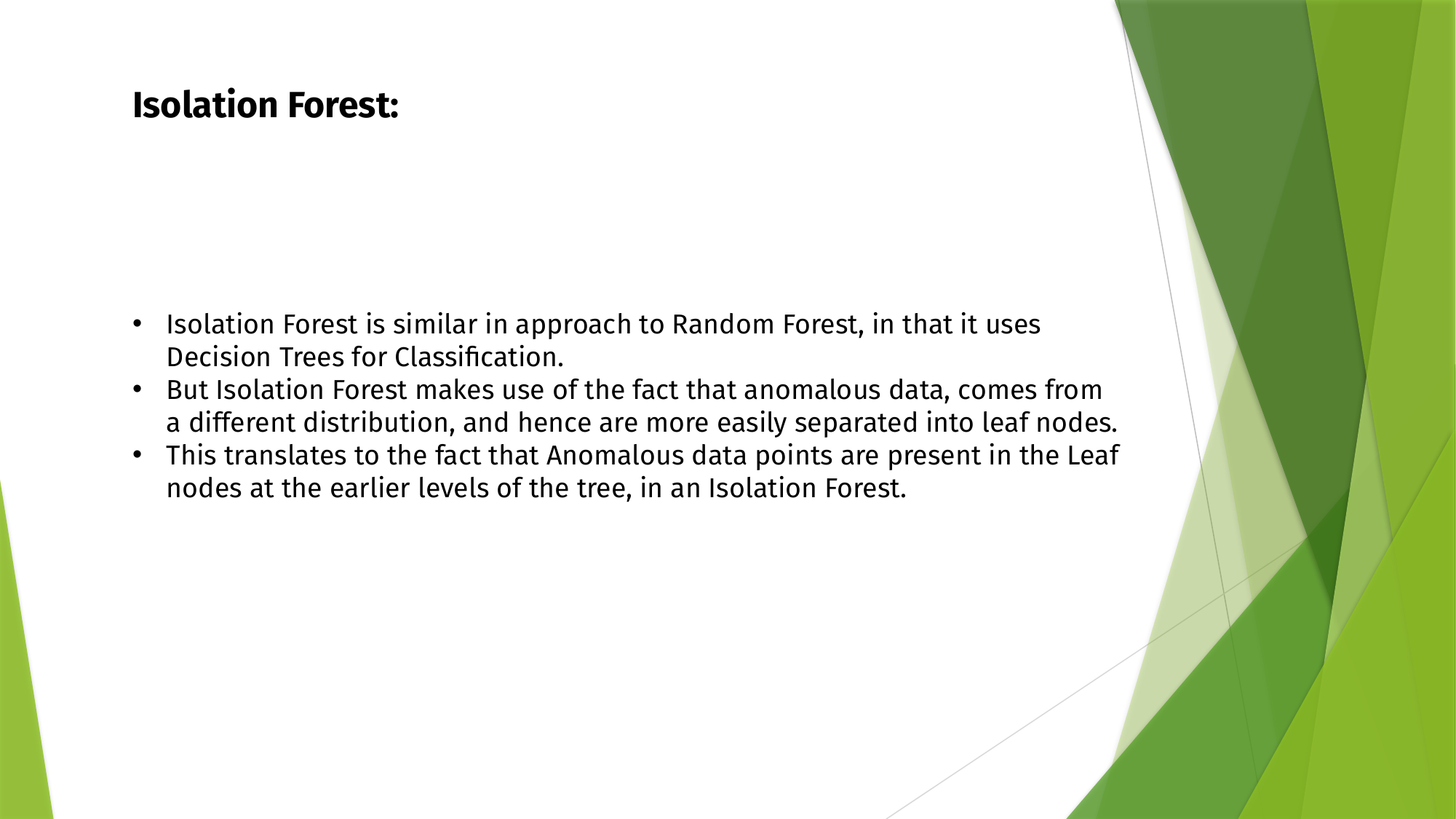

Isolation Forest:
Isolation Forest is similar in approach to Random Forest, in that it uses Decision Trees for Classification.
But Isolation Forest makes use of the fact that anomalous data, comes from a different distribution, and hence are more easily separated into leaf nodes.
This translates to the fact that Anomalous data points are present in the Leaf nodes at the earlier levels of the tree, in an Isolation Forest.